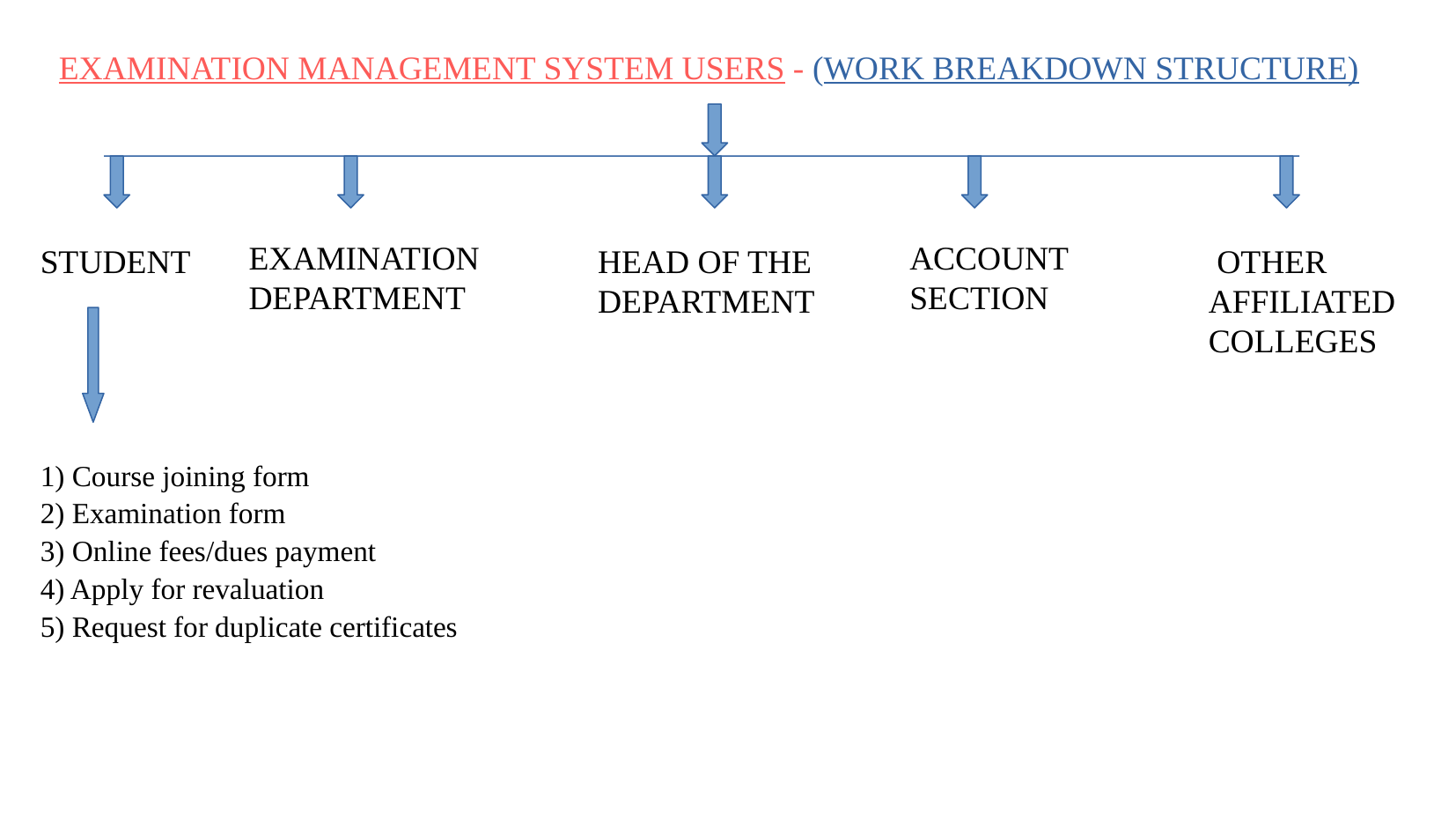

EXAMINATION MANAGEMENT SYSTEM USERS - (WORK BREAKDOWN STRUCTURE)

EXAMINATION
DEPARTMENT
ACCOUNT SECTION
STUDENT
HEAD OF THE DEPARTMENT
 OTHER
AFFILIATED COLLEGES

1) Course joining form
2) Examination form
3) Online fees/dues payment
4) Apply for revaluation
5) Request for duplicate certificates